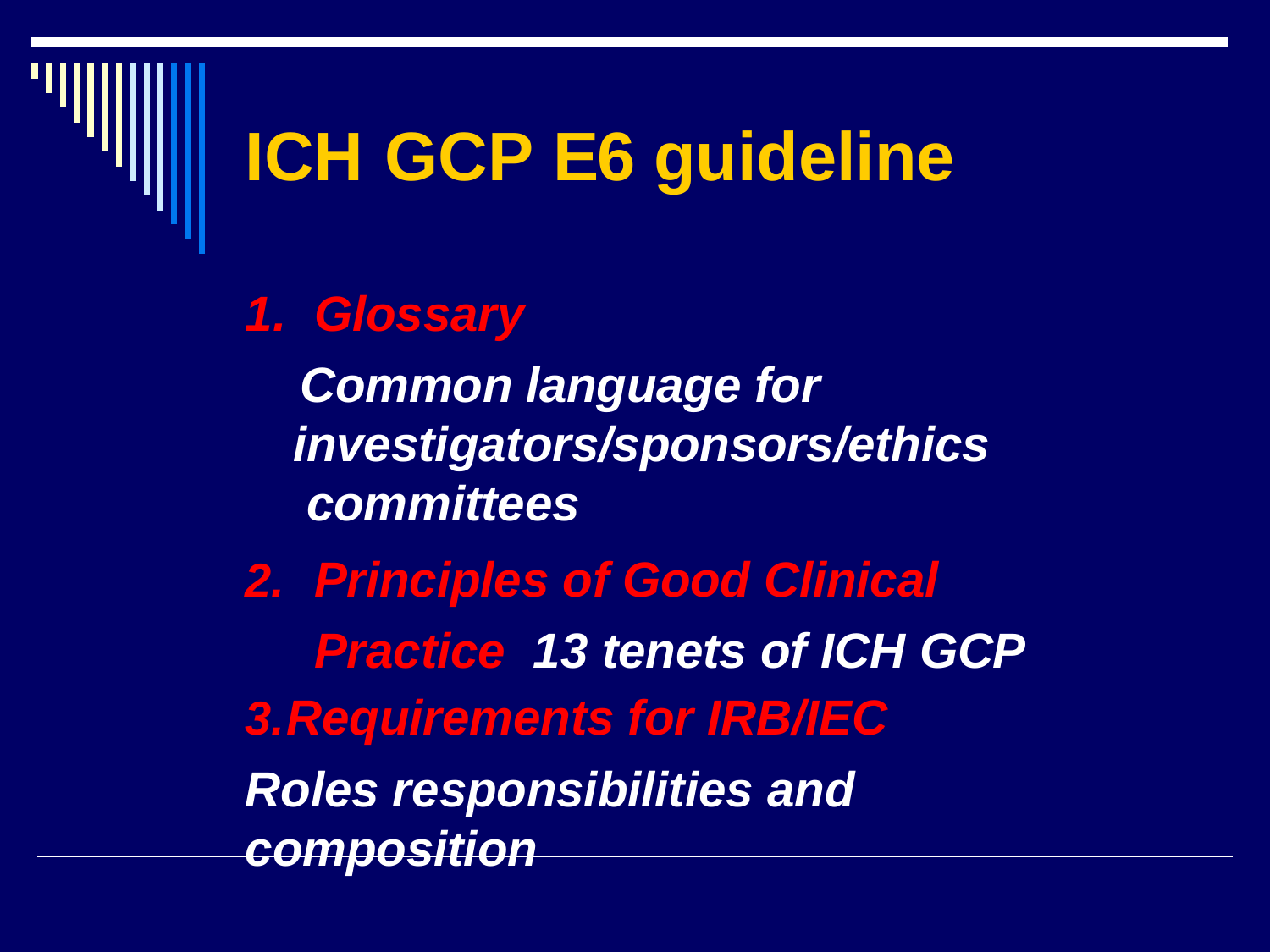

# ICH	GCP E6 guideline
Glossary
Common language for  investigators/sponsors/ethics  committees
Principles of Good Clinical Practice  13 tenets of ICH GCP
Requirements for IRB/IEC
Roles responsibilities and composition